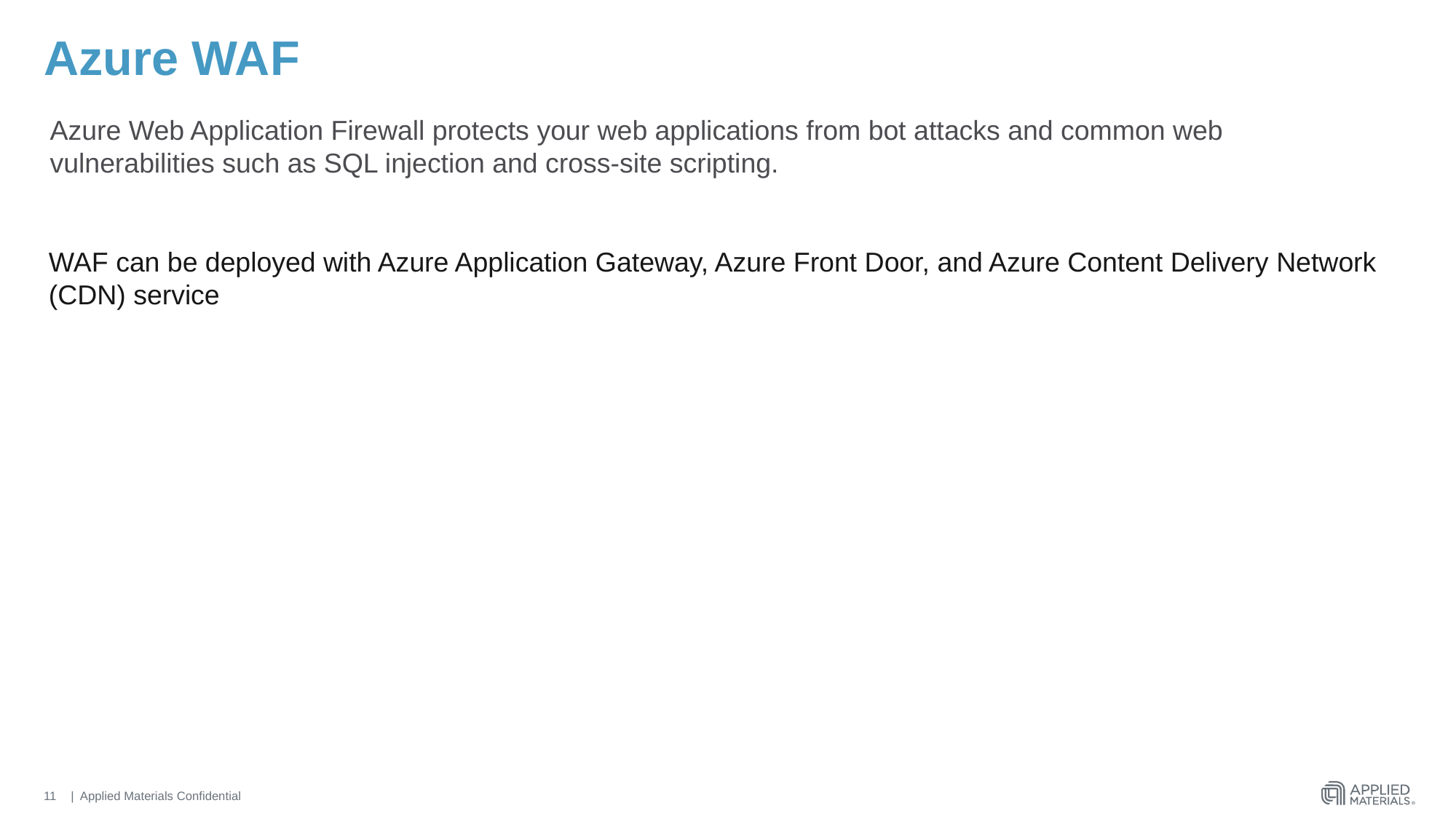

# Azure WAF
Azure Web Application Firewall protects your web applications from bot attacks and common web vulnerabilities such as SQL injection and cross-site scripting.
WAF can be deployed with Azure Application Gateway, Azure Front Door, and Azure Content Delivery Network (CDN) service
11